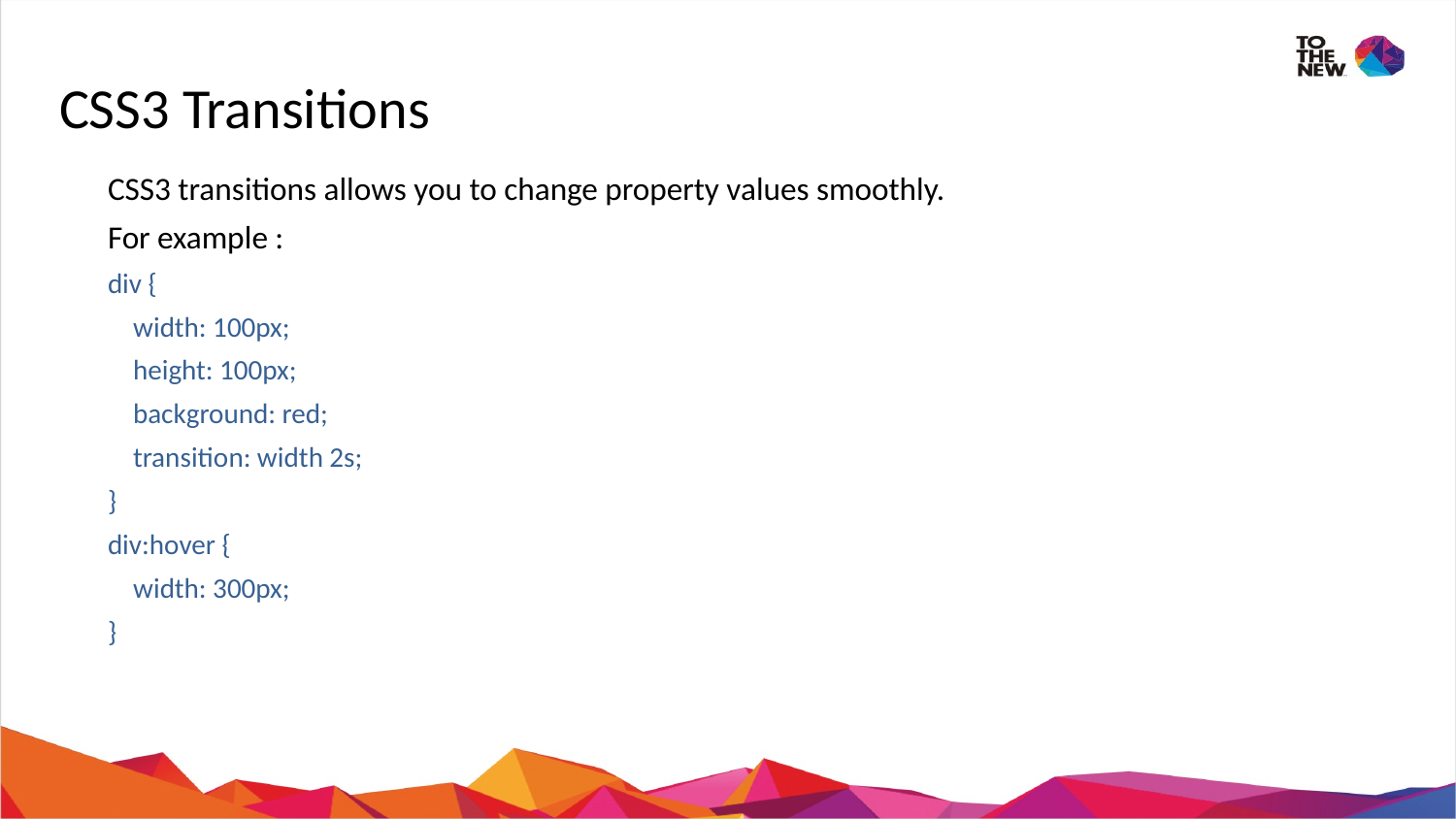

# CSS3 Transitions
CSS3 transitions allows you to change property values smoothly.
For example :
div {
    width: 100px;
    height: 100px;
    background: red;
    transition: width 2s;
}
div:hover {
    width: 300px;
}